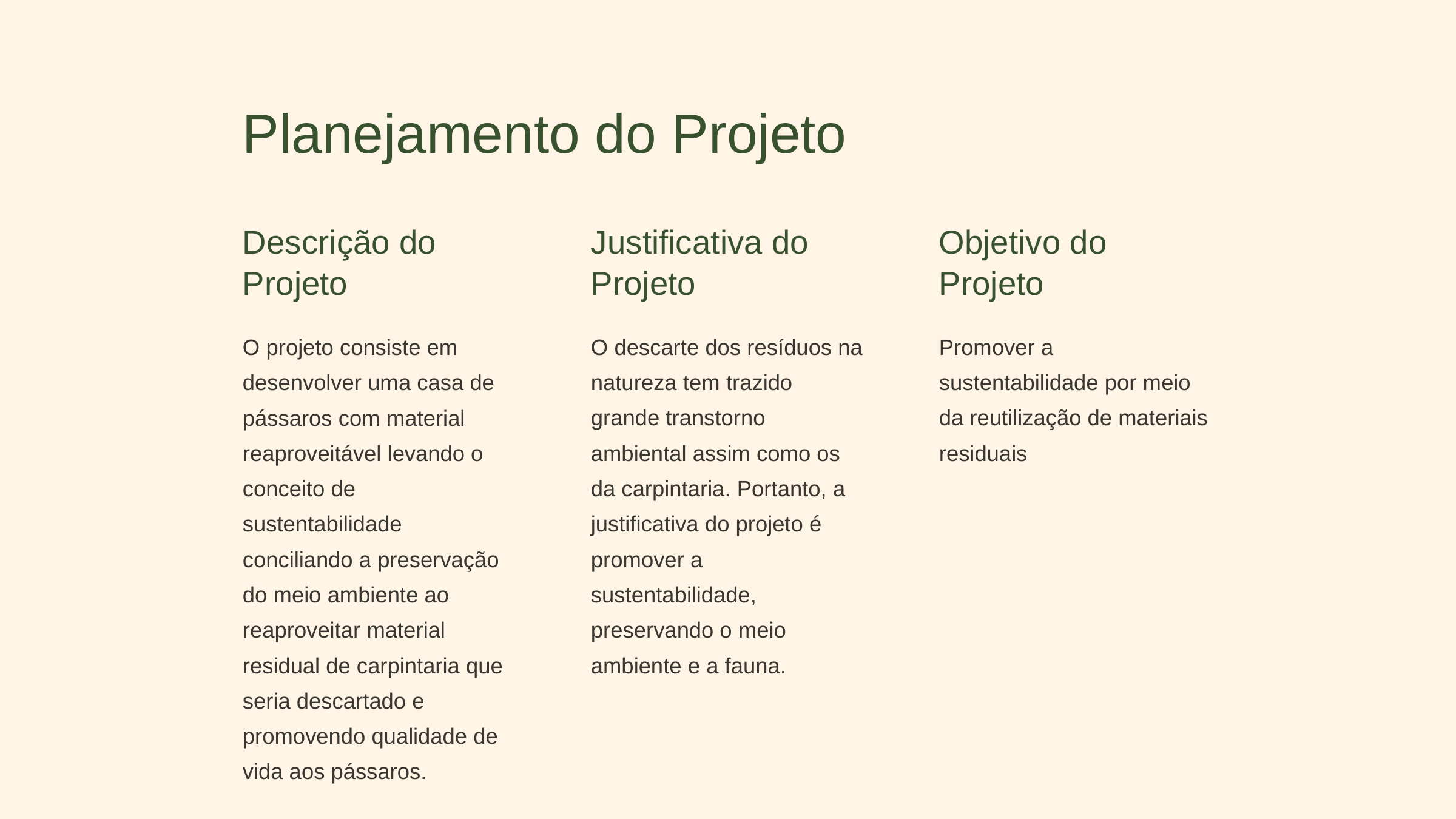

Planejamento do Projeto
Descrição do Projeto
Justificativa do Projeto
Objetivo do Projeto
O projeto consiste em desenvolver uma casa de pássaros com material reaproveitável levando o conceito de sustentabilidade conciliando a preservação do meio ambiente ao reaproveitar material residual de carpintaria que seria descartado e promovendo qualidade de vida aos pássaros.
O descarte dos resíduos na natureza tem trazido grande transtorno ambiental assim como os da carpintaria. Portanto, a justificativa do projeto é  promover a sustentabilidade, preservando o meio ambiente e a fauna.
Promover a sustentabilidade por meio da reutilização de materiais residuais